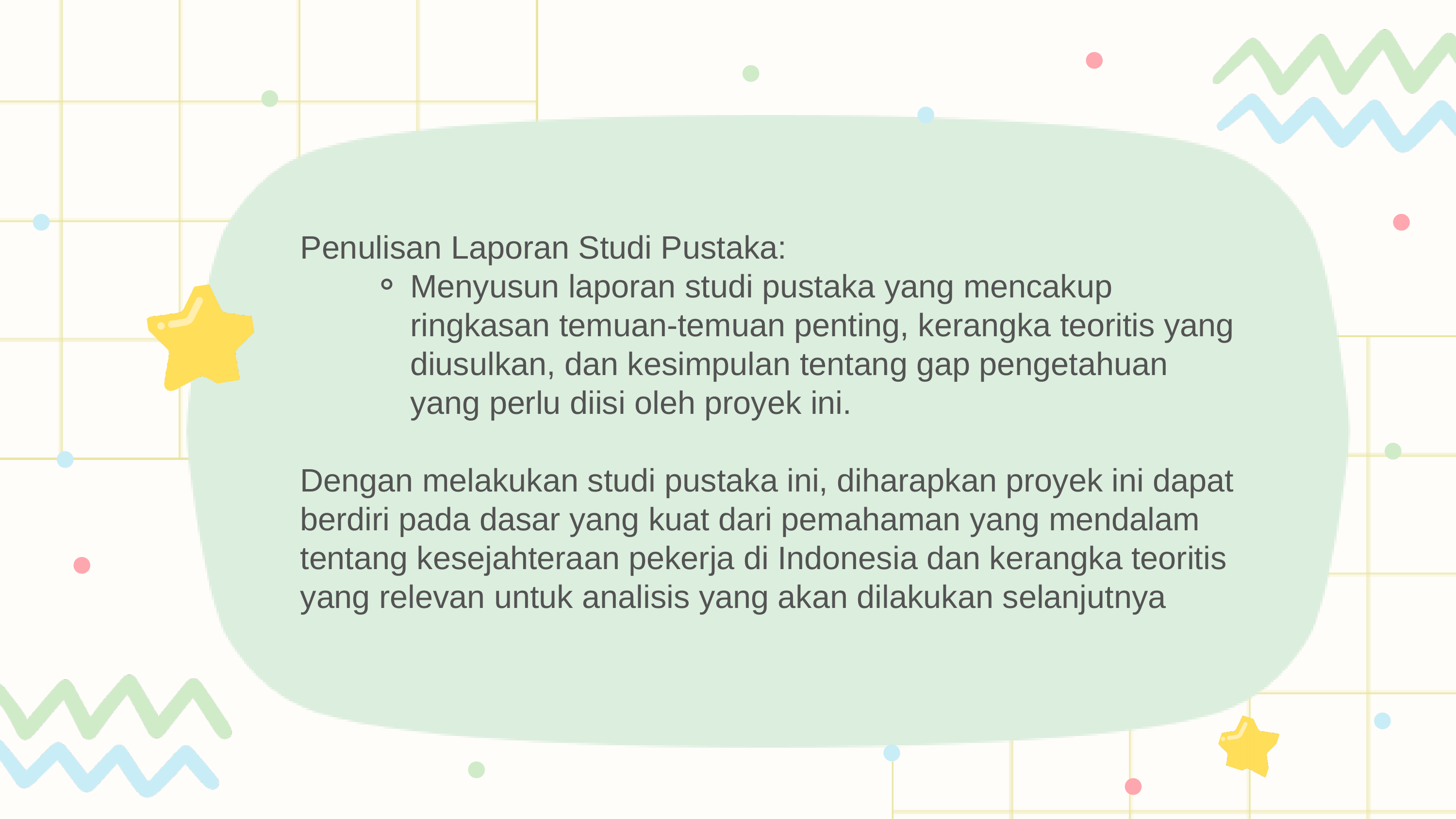

Penulisan Laporan Studi Pustaka:
Menyusun laporan studi pustaka yang mencakup ringkasan temuan-temuan penting, kerangka teoritis yang diusulkan, dan kesimpulan tentang gap pengetahuan yang perlu diisi oleh proyek ini.

Dengan melakukan studi pustaka ini, diharapkan proyek ini dapat berdiri pada dasar yang kuat dari pemahaman yang mendalam tentang kesejahteraan pekerja di Indonesia dan kerangka teoritis yang relevan untuk analisis yang akan dilakukan selanjutnya